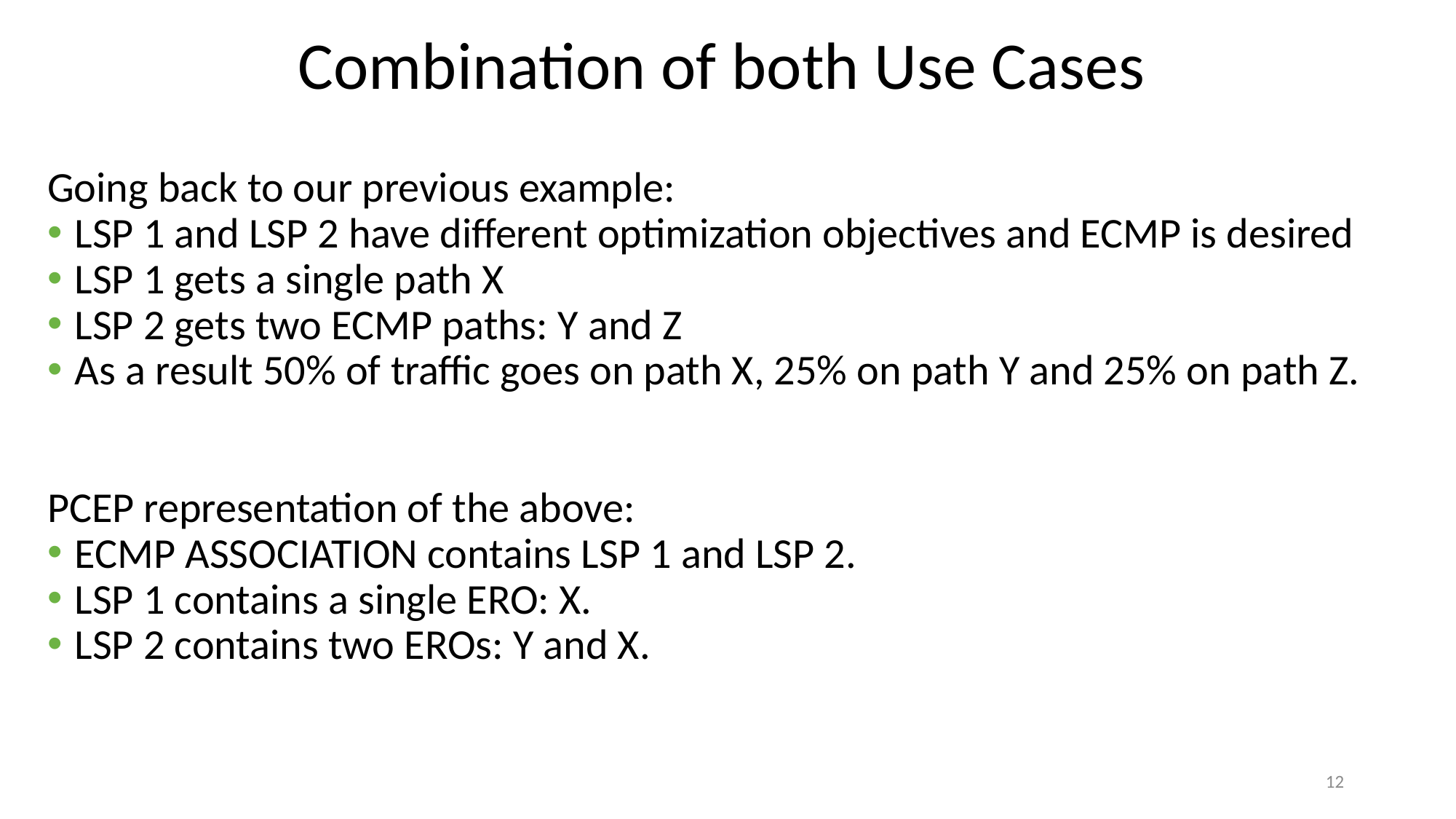

# Combination of both Use Cases
Going back to our previous example:
LSP 1 and LSP 2 have different optimization objectives and ECMP is desired
LSP 1 gets a single path X
LSP 2 gets two ECMP paths: Y and Z
As a result 50% of traffic goes on path X, 25% on path Y and 25% on path Z.

PCEP representation of the above:
ECMP ASSOCIATION contains LSP 1 and LSP 2.
LSP 1 contains a single ERO: X.
LSP 2 contains two EROs: Y and X.

12